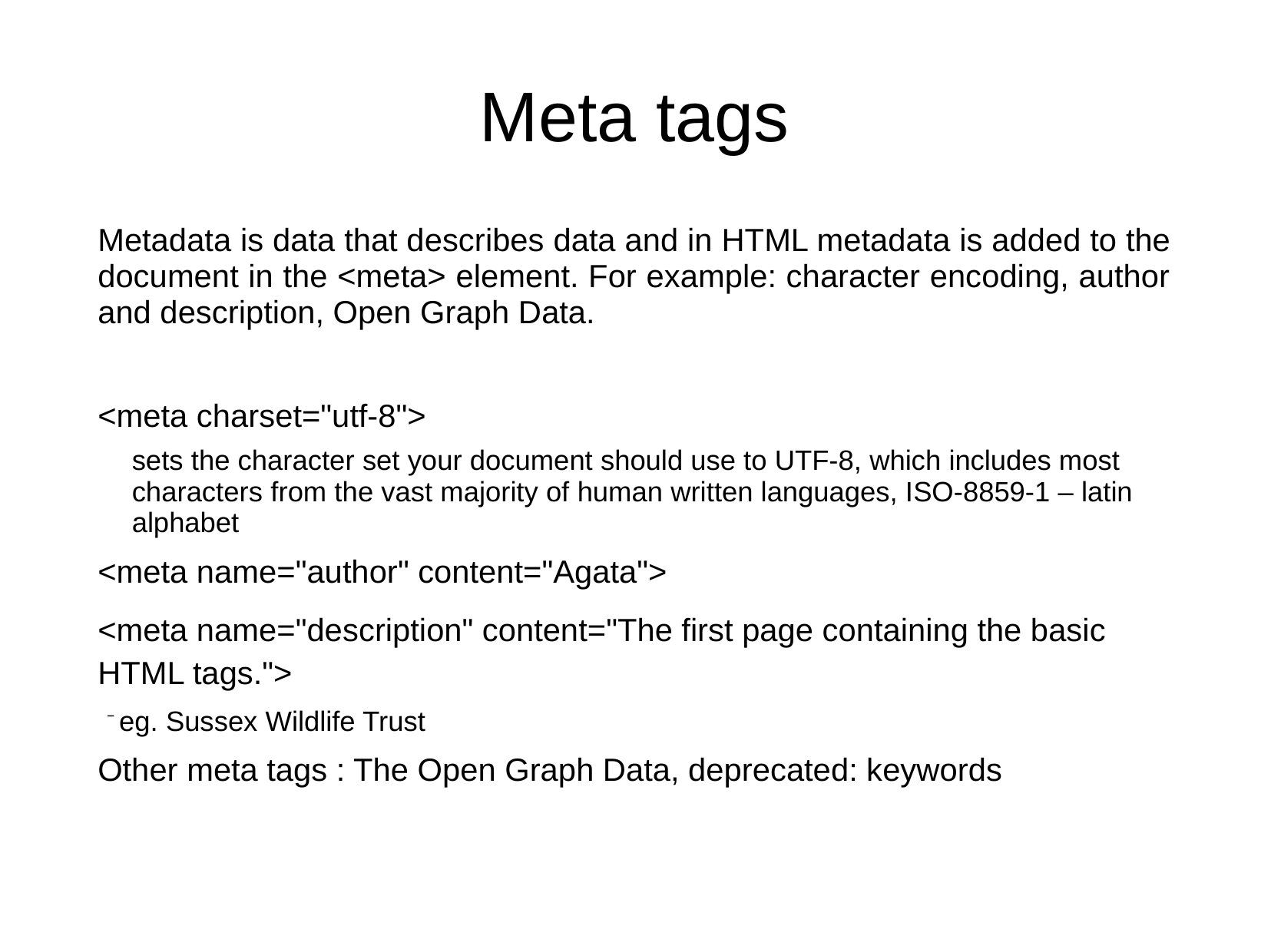

# Meta tags
Metadata is data that describes data and in HTML metadata is added to the  document in the <meta> element. For example: character encoding, author  and description, Open Graph Data.

<meta charset="utf-8">
sets the character set your document should use to UTF-8, which includes most  characters from the vast majority of human written languages, ISO-8859-1 – latin  alphabet
<meta name="author" content="Agata">
<meta name="description" content="The first page containing the basic  HTML tags.">
– eg. Sussex Wildlife Trust
Other meta tags : The Open Graph Data, deprecated: keywords